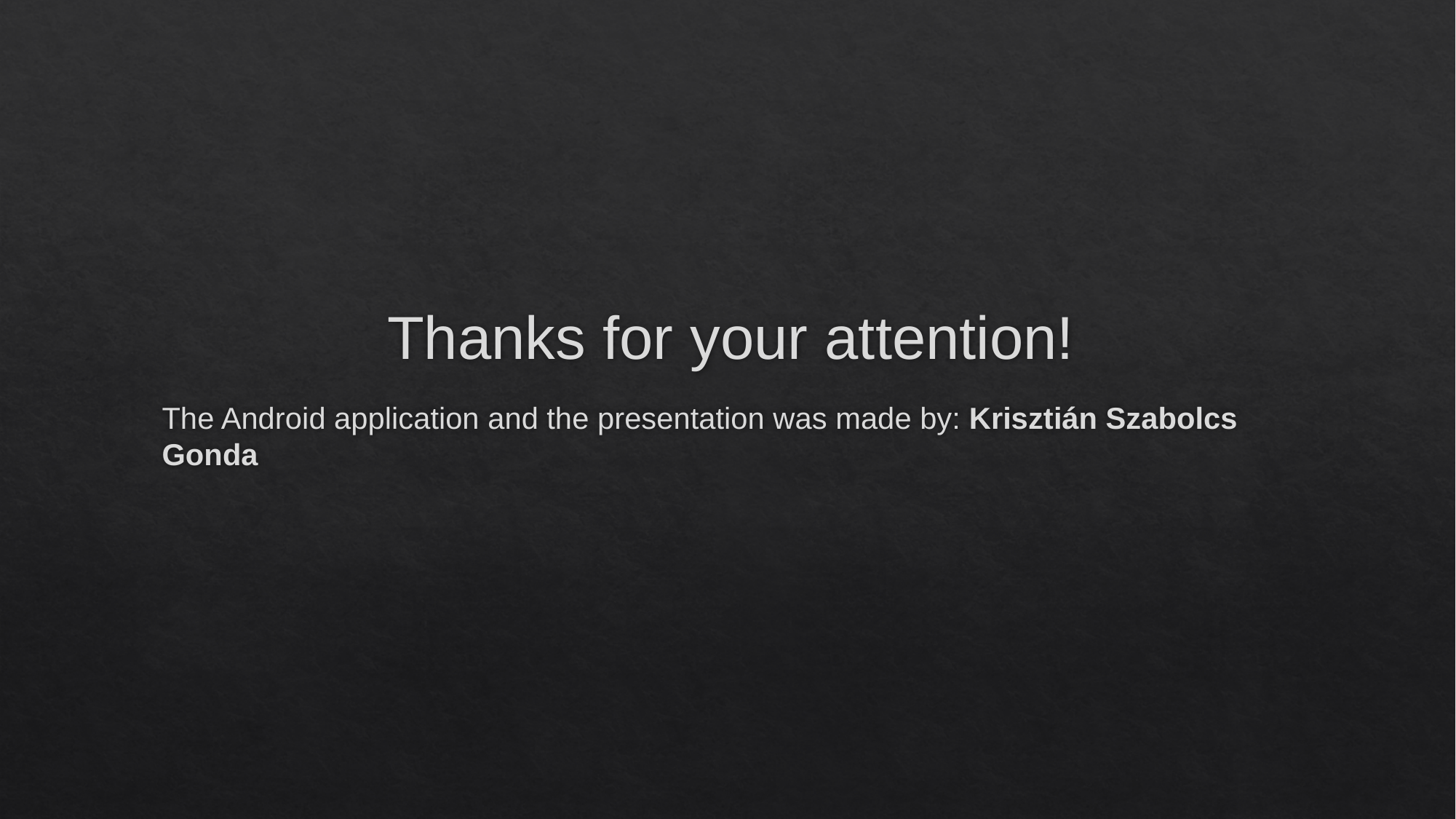

# Thanks for your attention!
The Android application and the presentation was made by: Krisztián Szabolcs Gonda